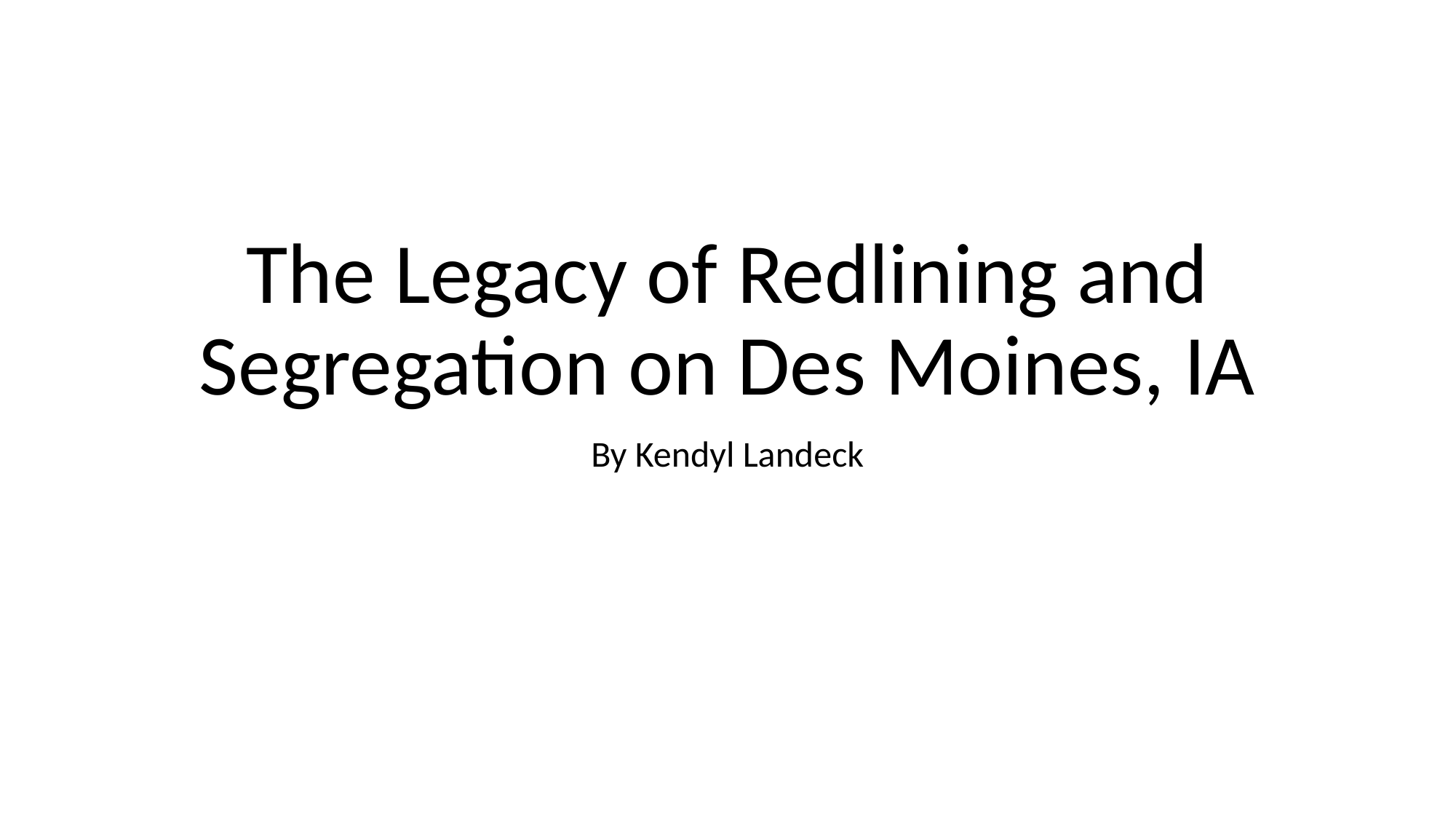

# The Legacy of Redlining and Segregation on Des Moines, IA
By Kendyl Landeck